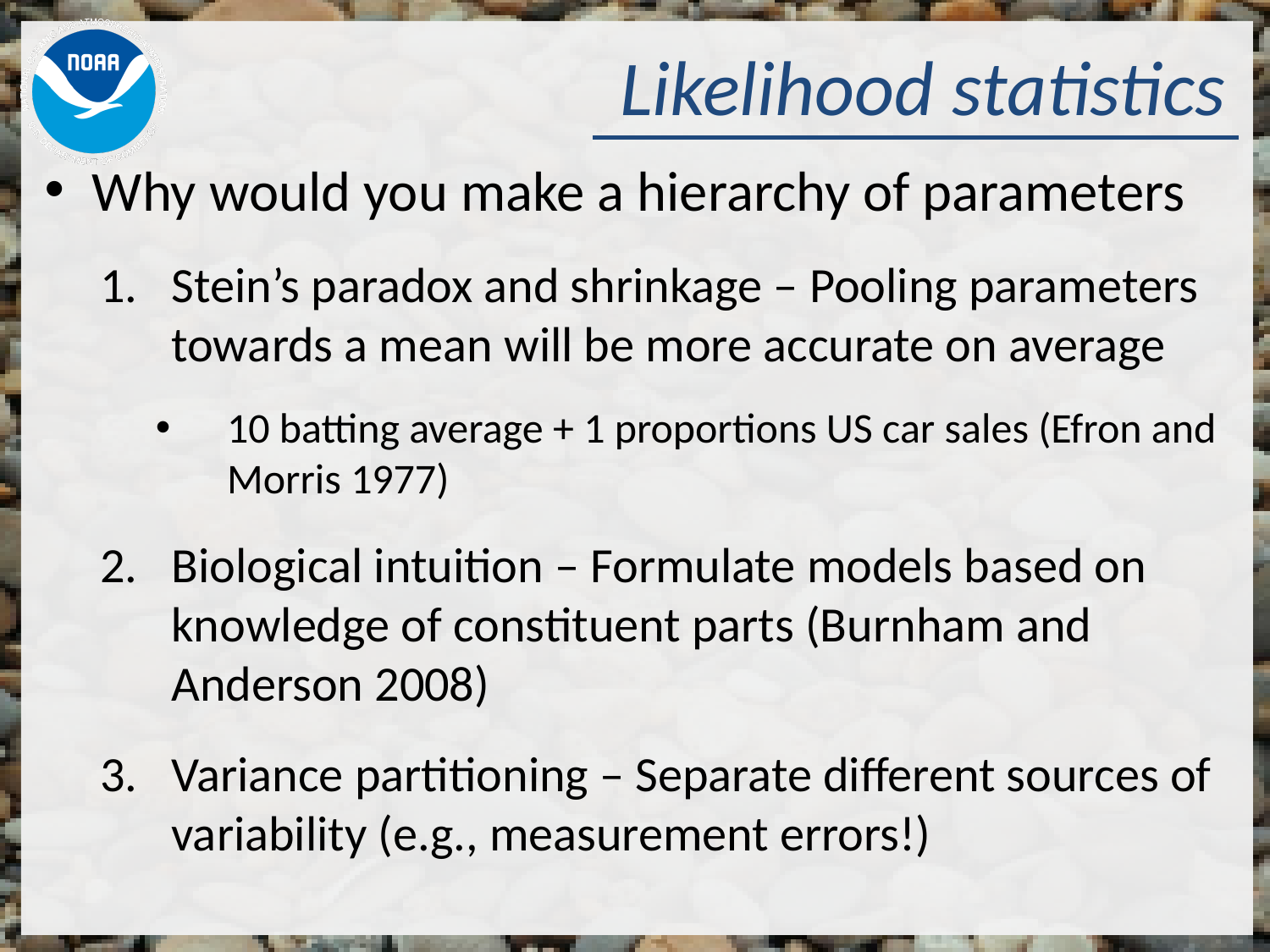

# Likelihood statistics
Why would you make a hierarchy of parameters
Stein’s paradox and shrinkage – Pooling parameters towards a mean will be more accurate on average
10 batting average + 1 proportions US car sales (Efron and Morris 1977)
Biological intuition – Formulate models based on knowledge of constituent parts (Burnham and Anderson 2008)
Variance partitioning – Separate different sources of variability (e.g., measurement errors!)